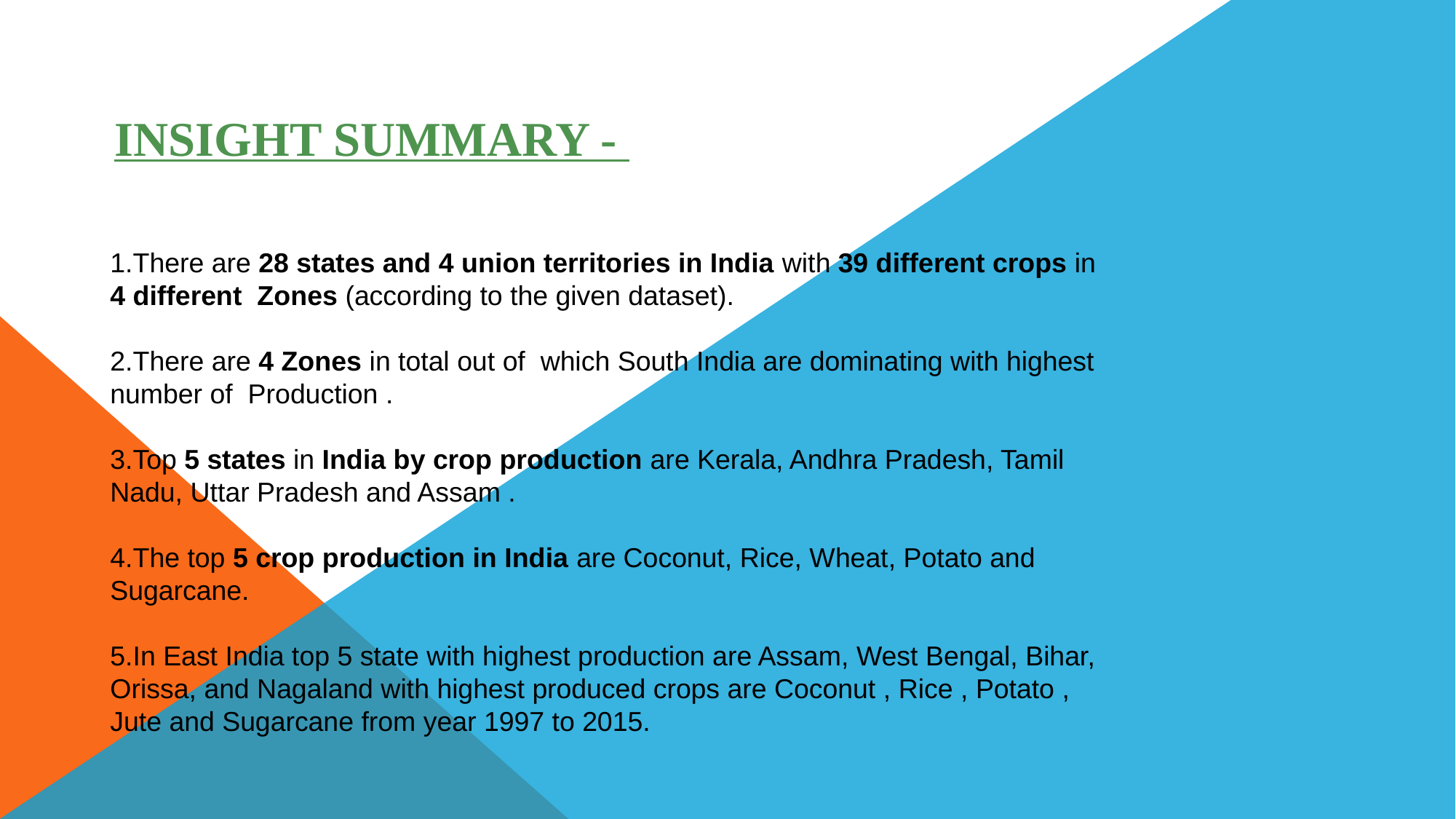

INSIGHT SUMMARY -
1.There are 28 states and 4 union territories in India with 39 different crops in 4 different  Zones (according to the given dataset).

2.There are 4 Zones in total out of  which South India are dominating with highest number of  Production .

3.Top 5 states in India by crop production are Kerala, Andhra Pradesh, Tamil Nadu, Uttar Pradesh and Assam .

4.The top 5 crop production in India are Coconut, Rice, Wheat, Potato and Sugarcane.

5.In East India top 5 state with highest production are Assam, West Bengal, Bihar, Orissa, and Nagaland with highest produced crops are Coconut , Rice , Potato , Jute and Sugarcane from year 1997 to 2015.